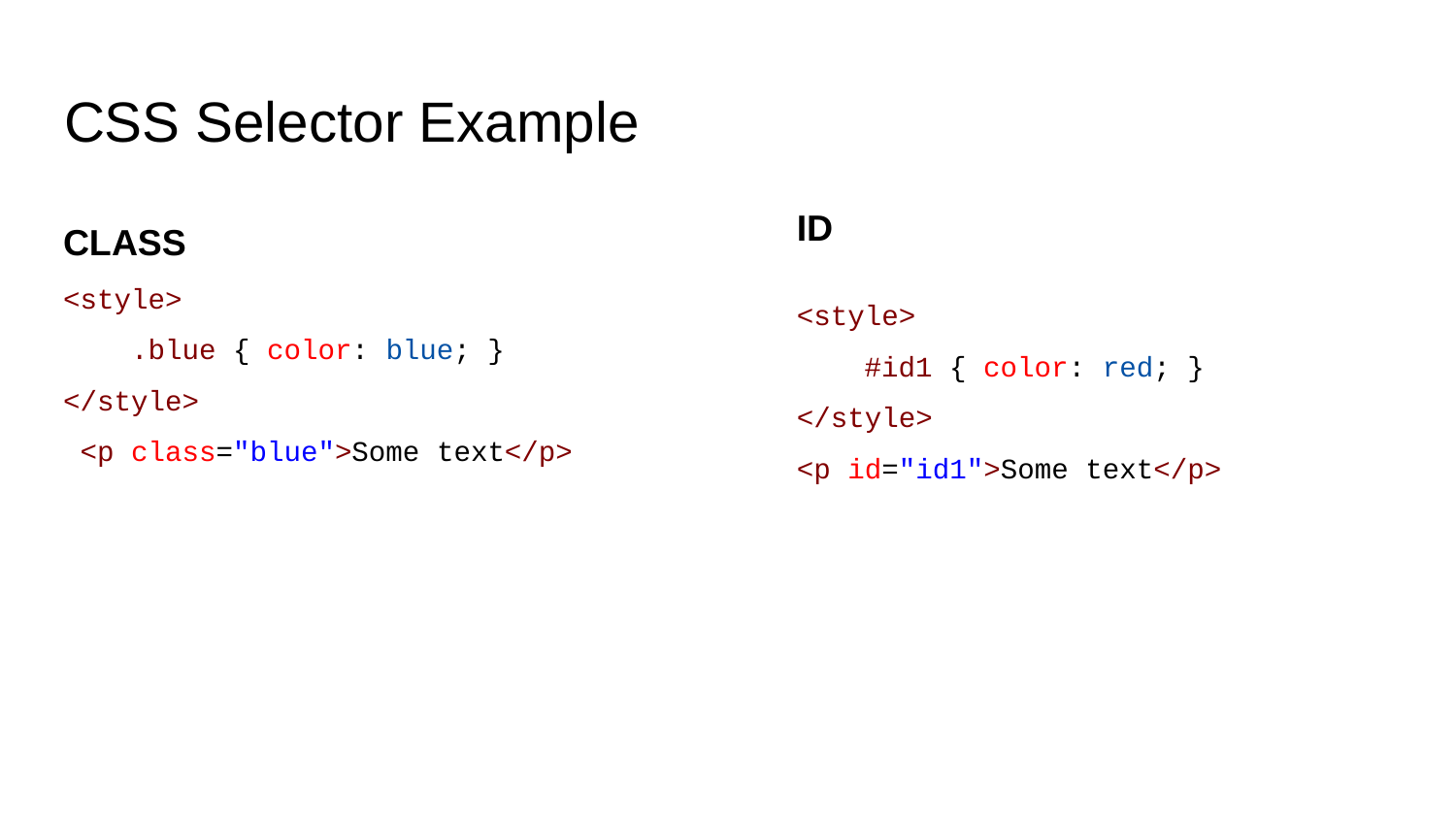

# CSS Selector Example
CLASS
<style>
    .blue { color: blue; }
</style>
 <p class="blue">Some text</p>
ID
<style>
    #id1 { color: red; }
</style>
<p id="id1">Some text</p>